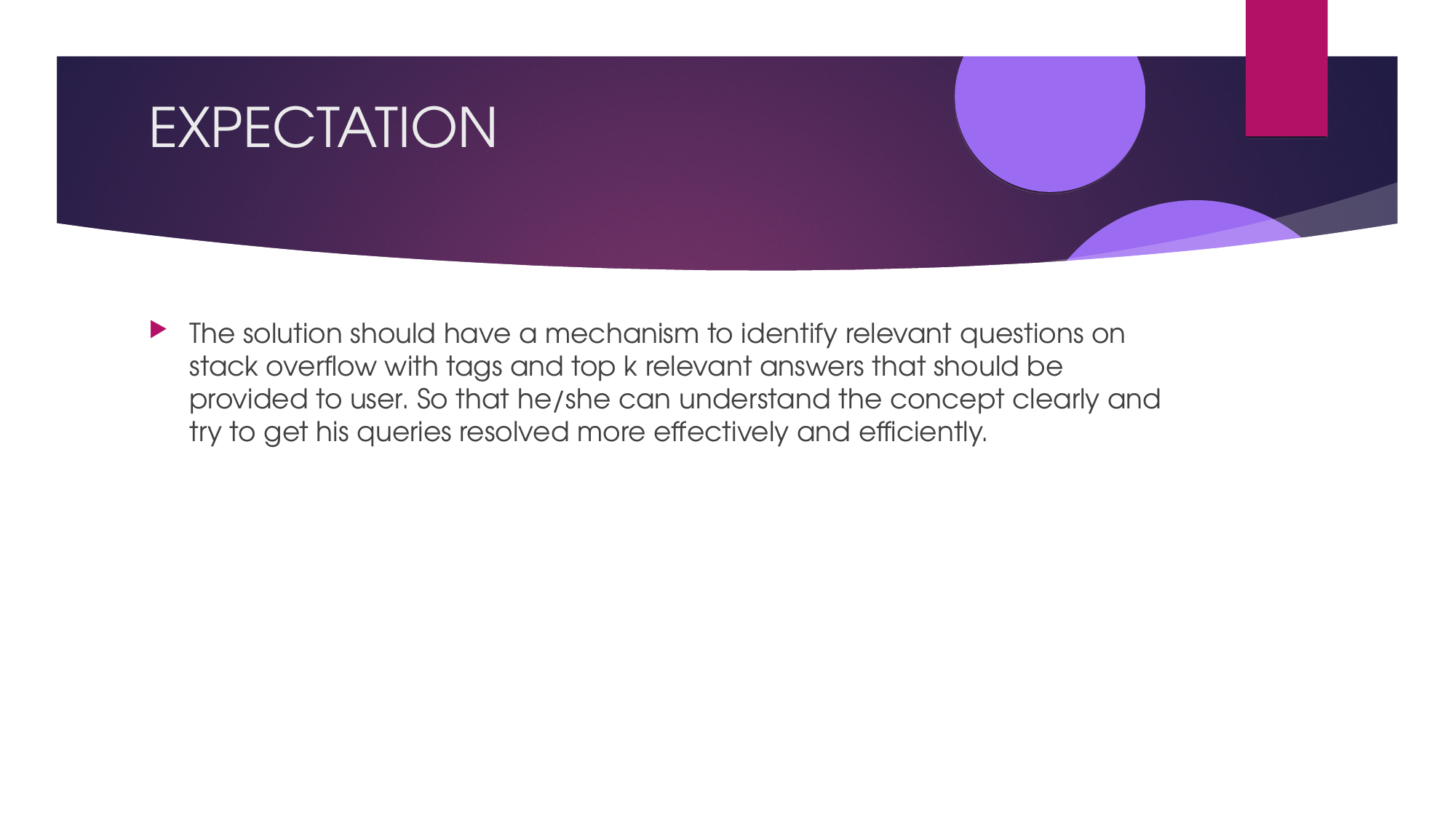

EXPECTATION
The solution should have a mechanism to identify relevant questions on stack overflow with tags and top k relevant answers that should be provided to user. So that he/she can understand the concept clearly and try to get his queries resolved more effectively and efficiently.